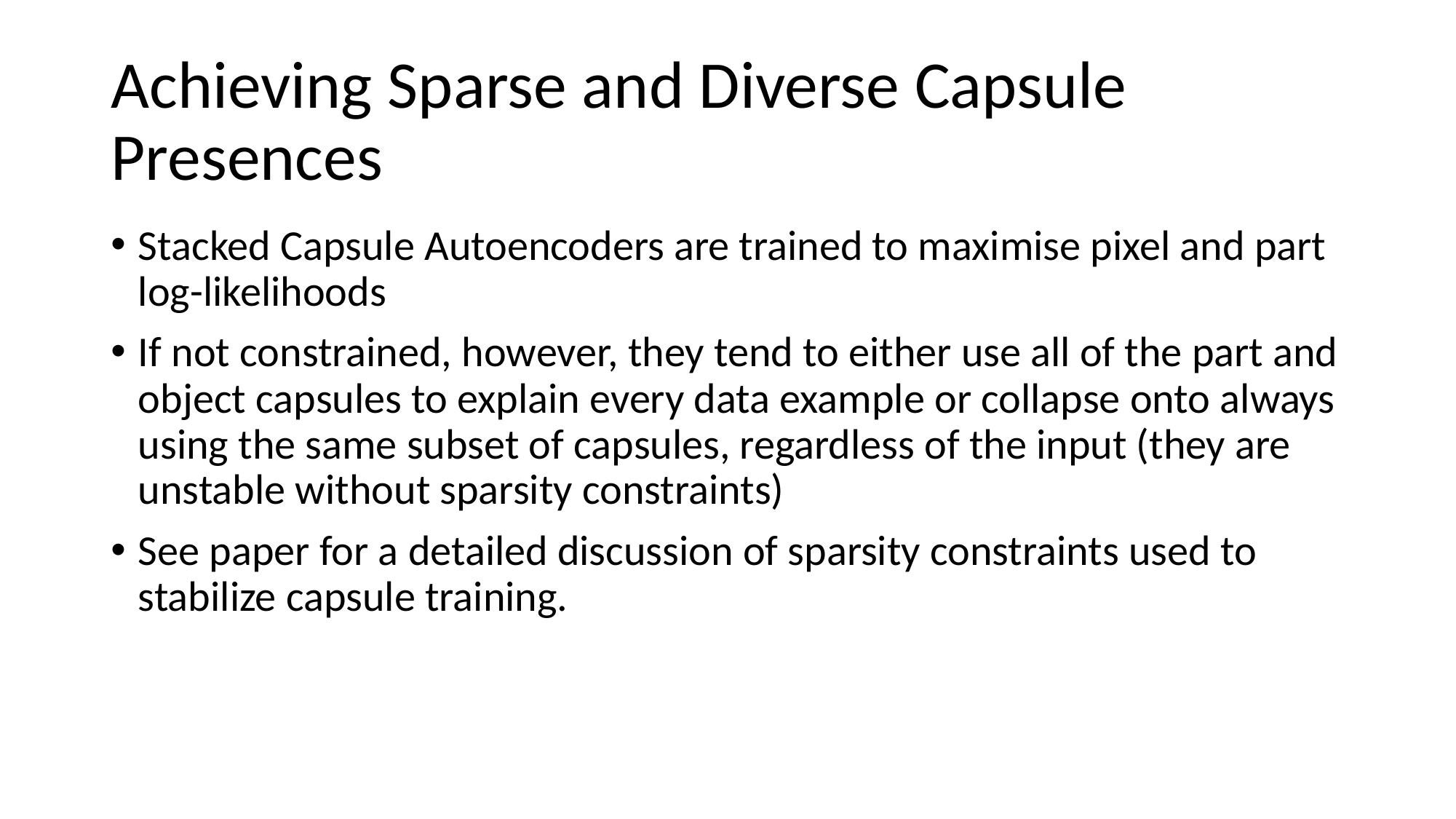

# Achieving Sparse and Diverse Capsule Presences
Stacked Capsule Autoencoders are trained to maximise pixel and part log-likelihoods
If not constrained, however, they tend to either use all of the part and object capsules to explain every data example or collapse onto always using the same subset of capsules, regardless of the input (they are unstable without sparsity constraints)
See paper for a detailed discussion of sparsity constraints used to stabilize capsule training.